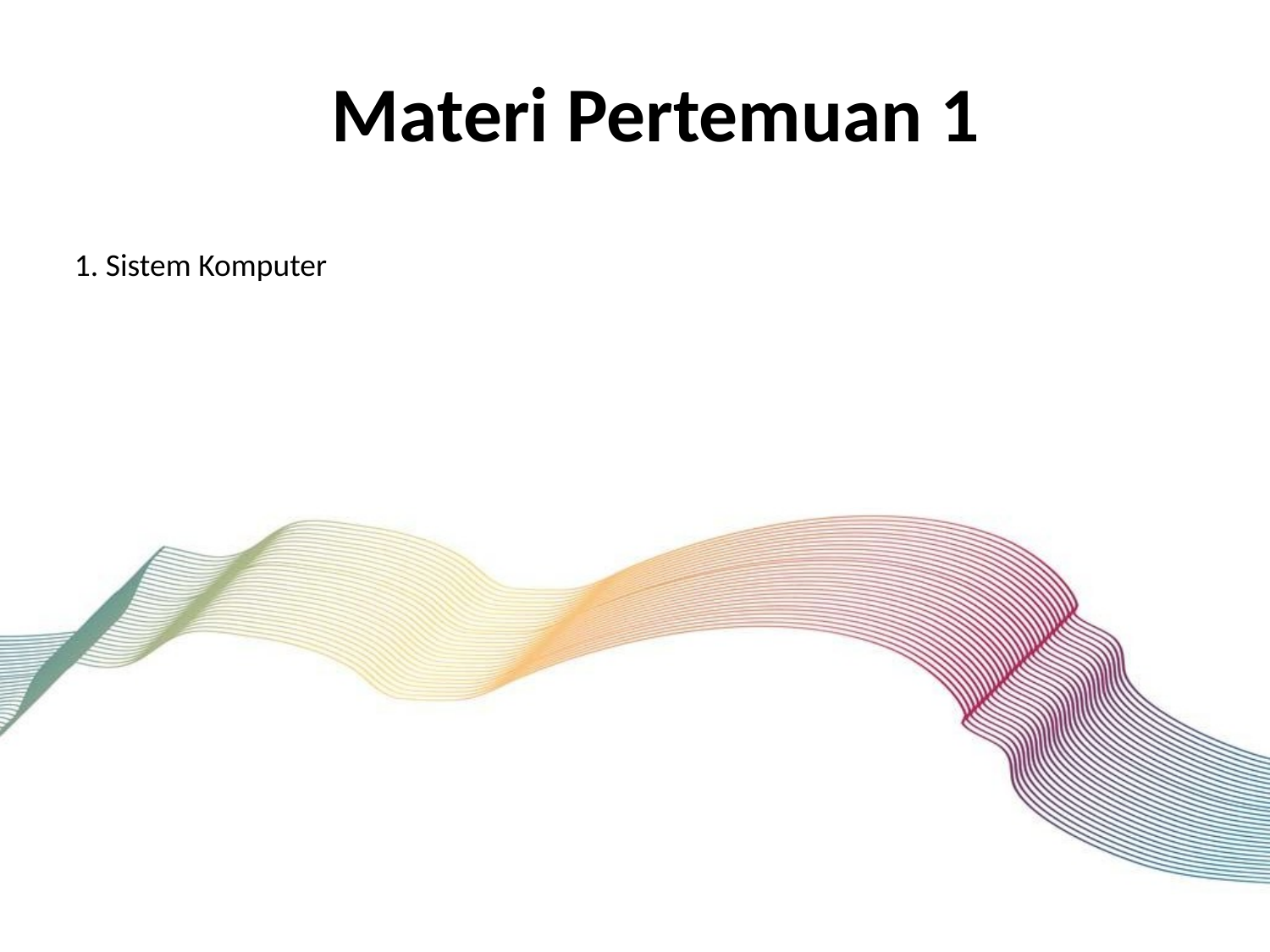

# Materi Pertemuan 1
1. Sistem Komputer